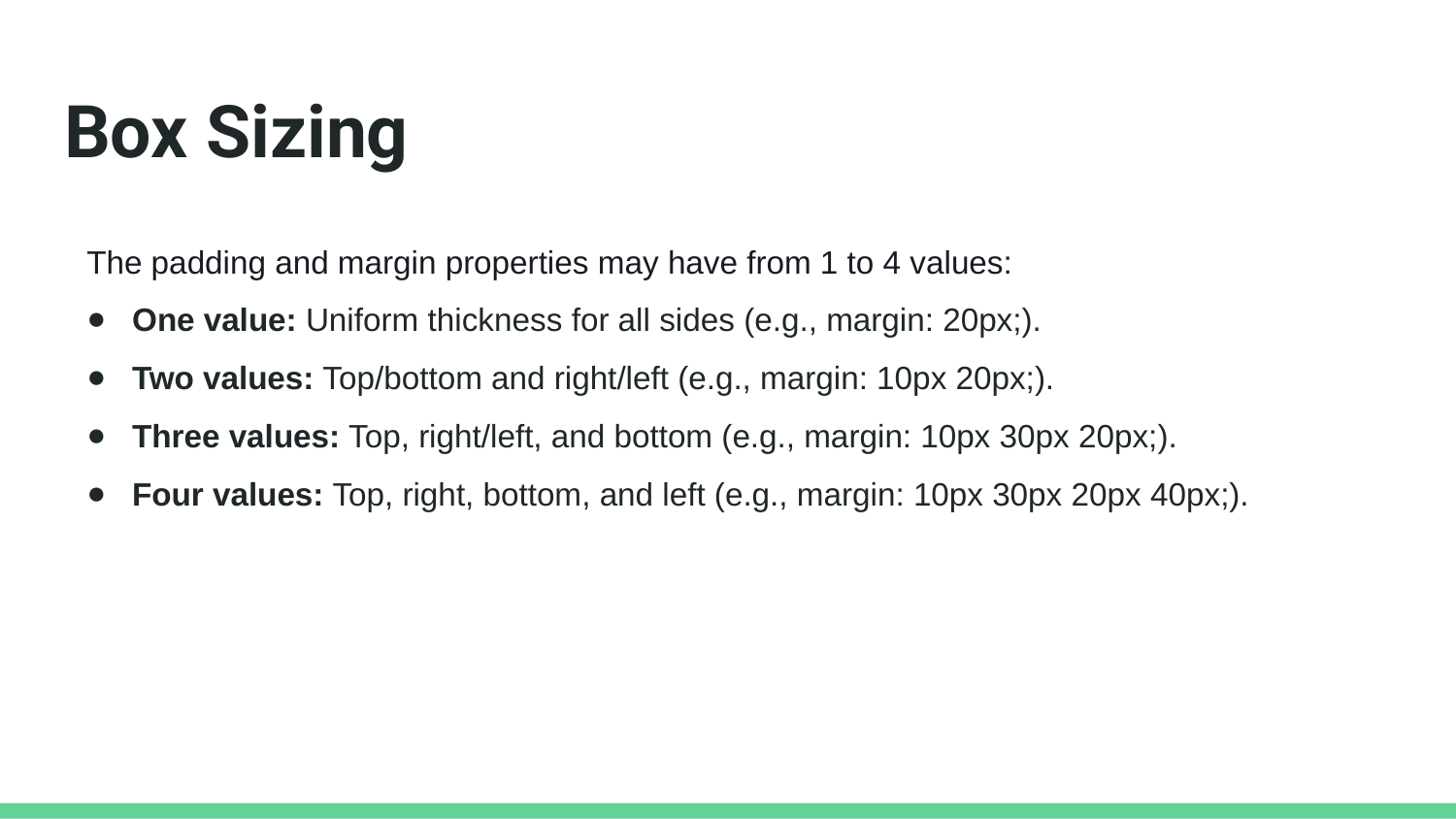

# Box Sizing
The padding and margin properties may have from 1 to 4 values:
One value: Uniform thickness for all sides (e.g., margin: 20px;).
Two values: Top/bottom and right/left (e.g., margin: 10px 20px;).
Three values: Top, right/left, and bottom (e.g., margin: 10px 30px 20px;).
Four values: Top, right, bottom, and left (e.g., margin: 10px 30px 20px 40px;).